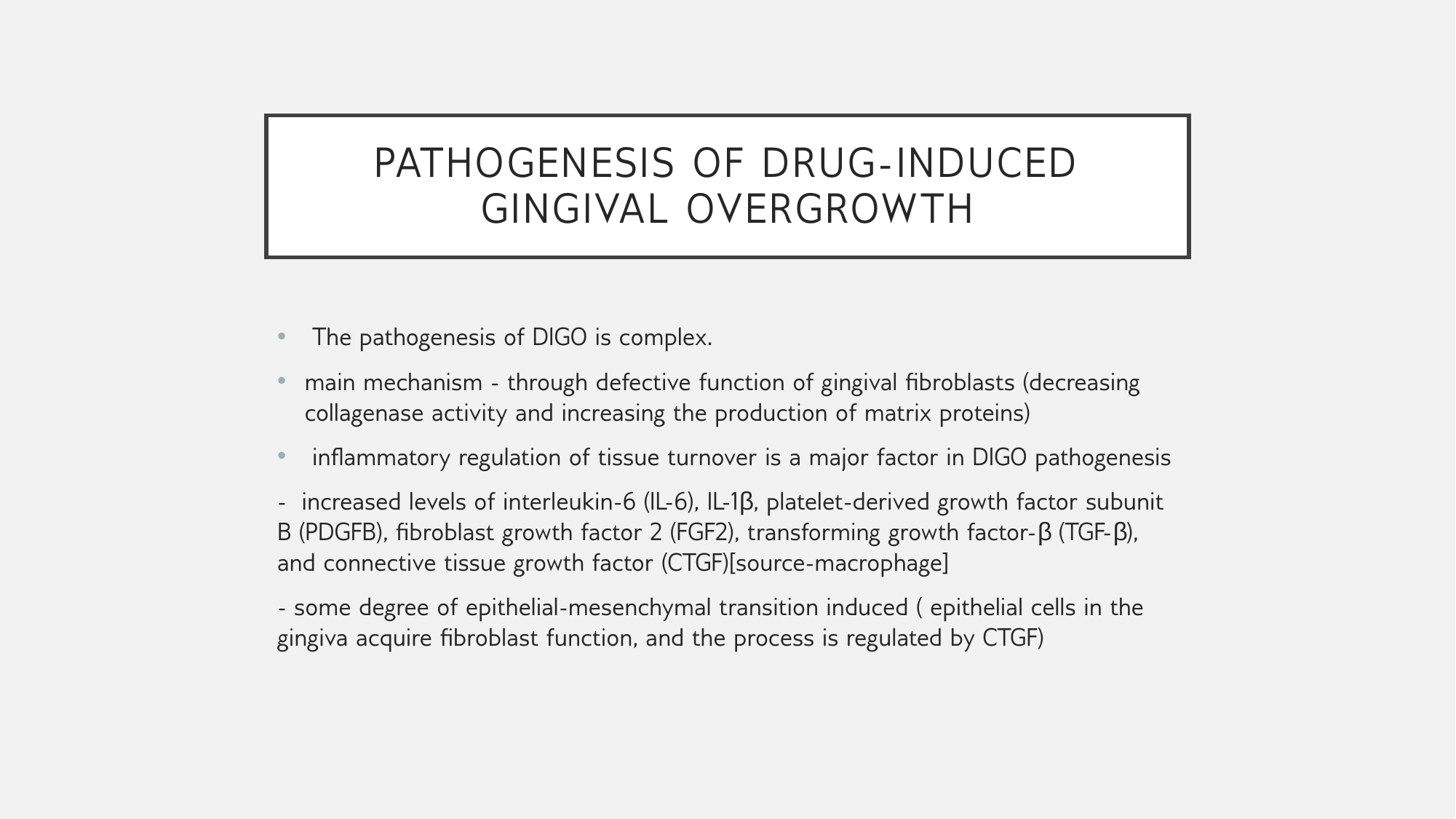

# Pathogenesis of Drug-Induced Gingival Overgrowth
 The pathogenesis of DIGO is complex.
main mechanism - through defective function of gingival fibroblasts (decreasing collagenase activity and increasing the production of matrix proteins)
 inflammatory regulation of tissue turnover is a major factor in DIGO pathogenesis
-  increased levels of interleukin-6 (IL-6), IL-1β, platelet-derived growth factor subunit B (PDGFB), fibroblast growth factor 2 (FGF2), transforming growth factor-β (TGF-β), and connective tissue growth factor (CTGF)[source-macrophage]
- some degree of epithelial-mesenchymal transition induced ( epithelial cells in the gingiva acquire fibroblast function, and the process is regulated by CTGF)